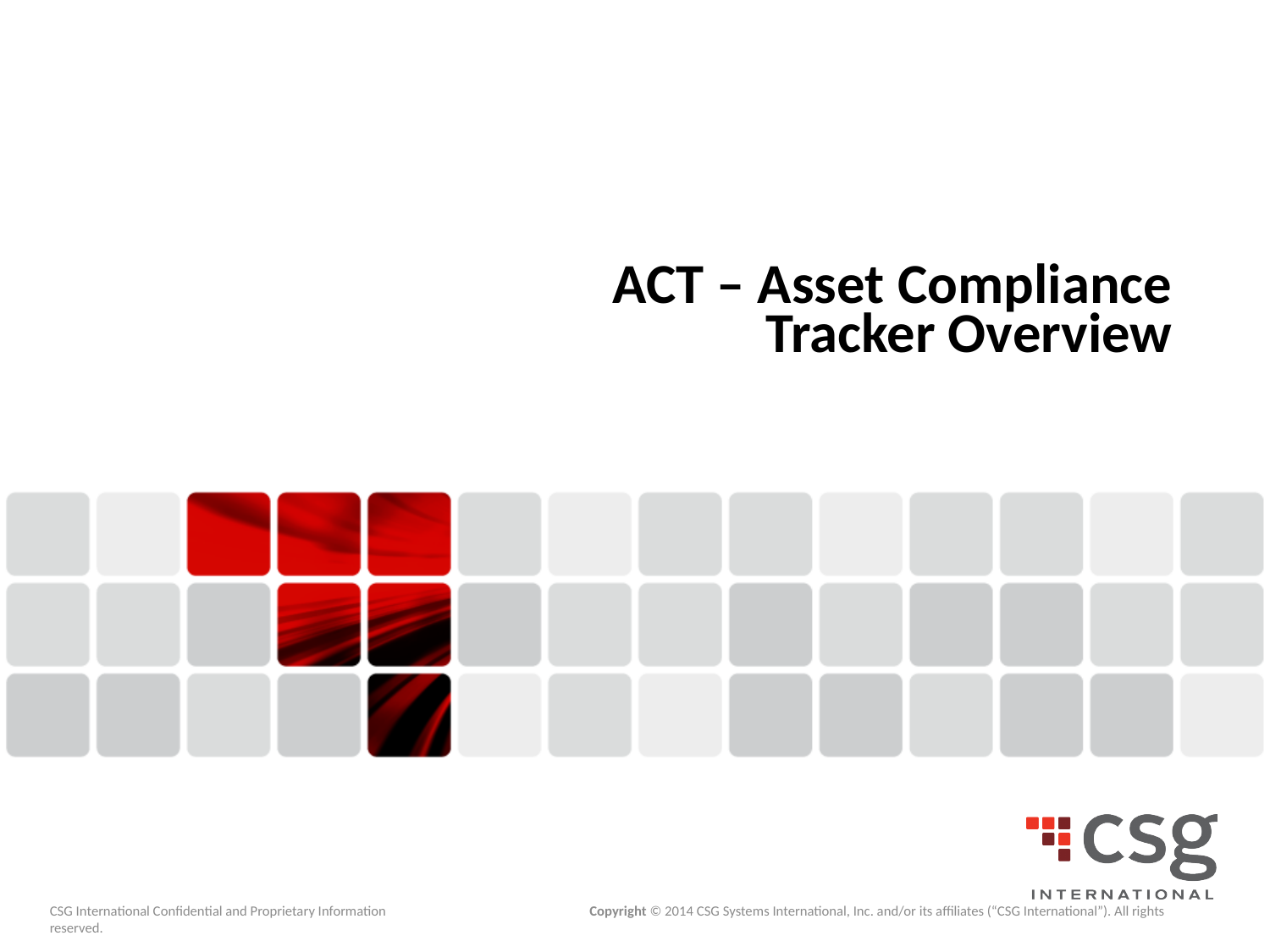

# ACT – Asset Compliance Tracker Overview